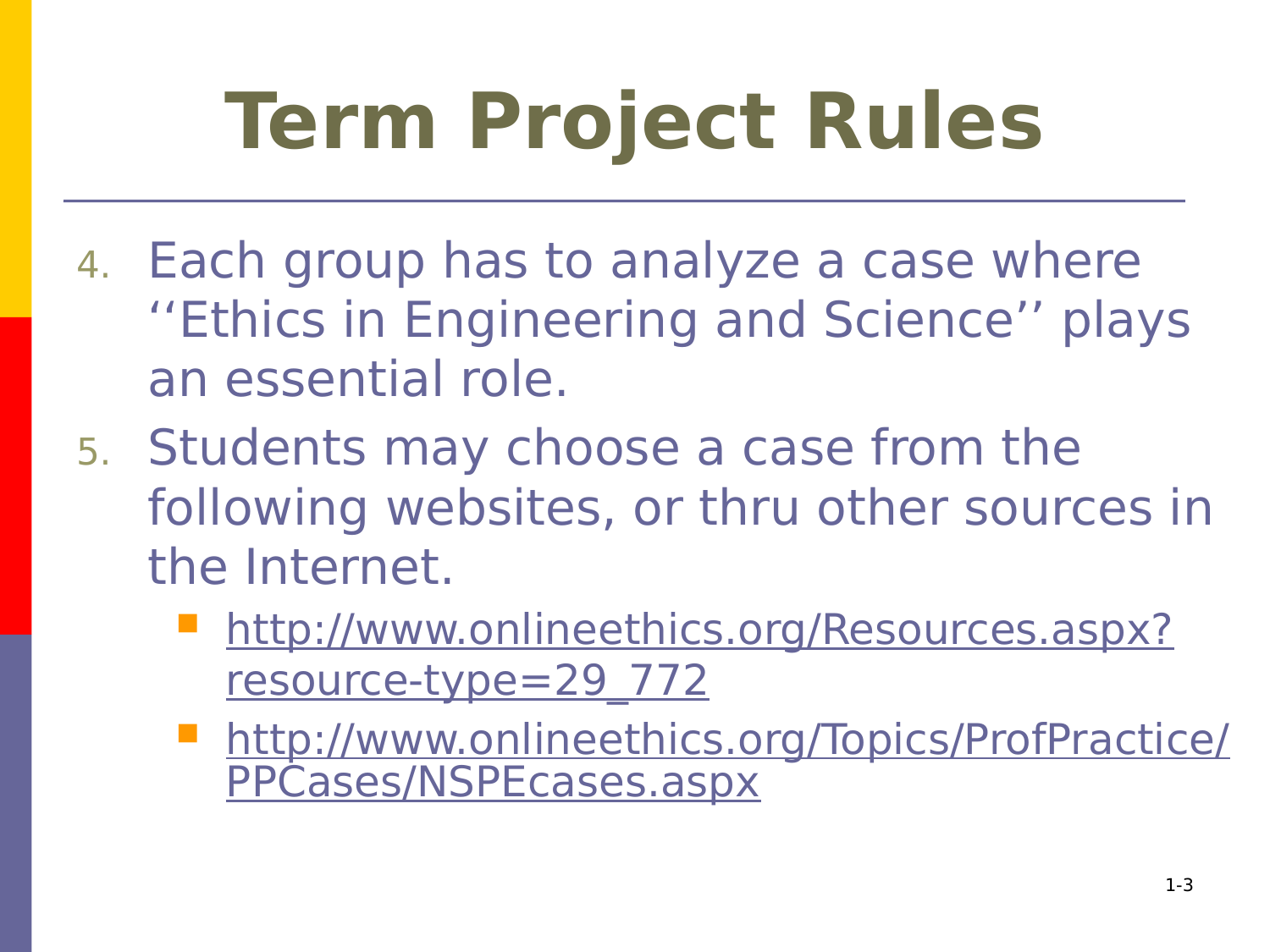

# Term Project Rules
Each group has to analyze a case where ‘‘Ethics in Engineering and Science’’ plays an essential role.
Students may choose a case from the following websites, or thru other sources in the Internet.
http://www.onlineethics.org/Resources.aspx?resource-type=29_772
http://www.onlineethics.org/Topics/ProfPractice/PPCases/NSPEcases.aspx
1-3